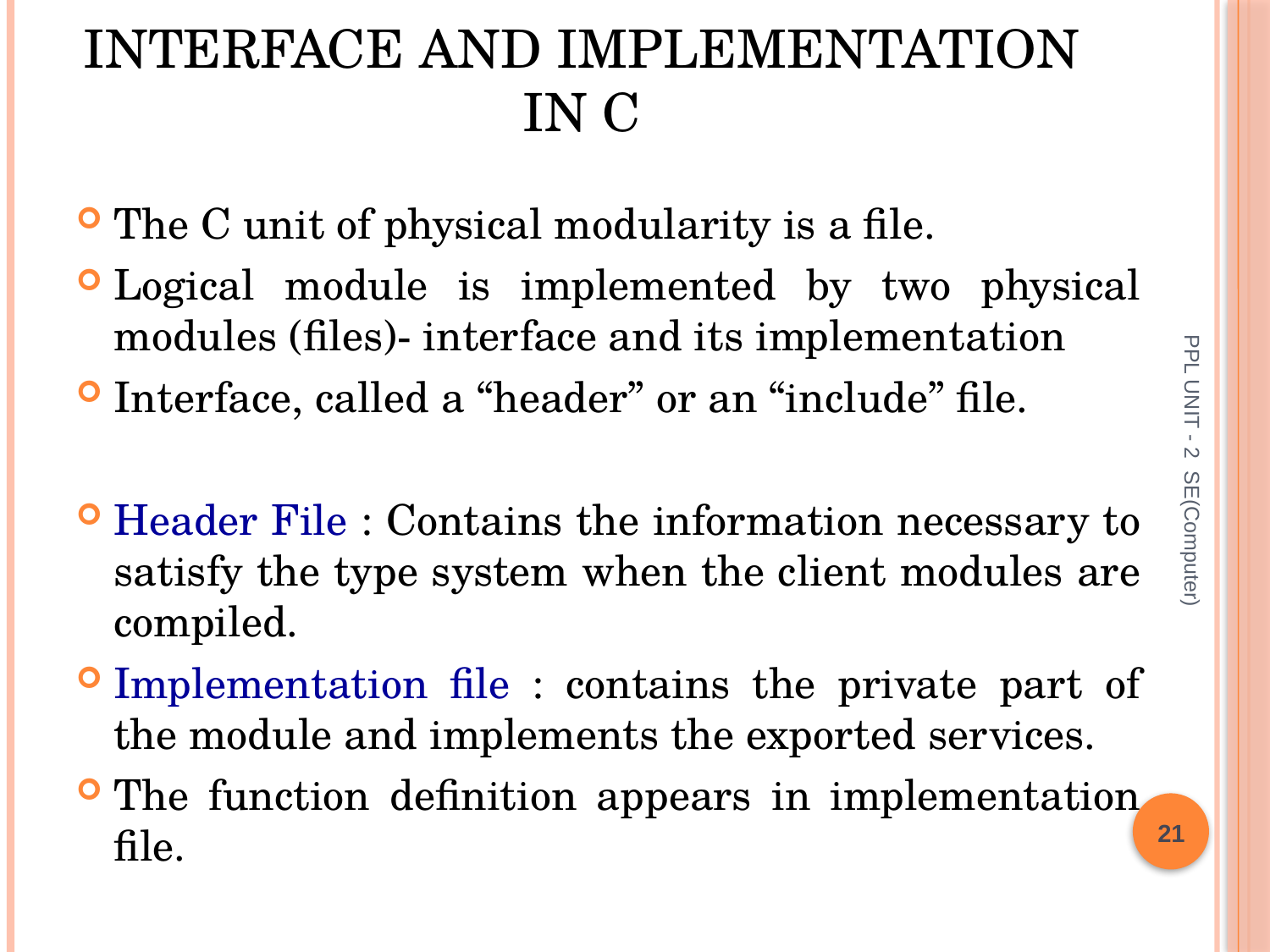

# Interface and implementation in C
The C unit of physical modularity is a file.
Logical module is implemented by two physical modules (files)- interface and its implementation
Interface, called a “header” or an “include” file.

Header File : Contains the information necessary to satisfy the type system when the client modules are compiled.
Implementation file : contains the private part of the module and implements the exported services.
The function definition appears in implementation file.
PPL UNIT - 2  SE(Computer)
21